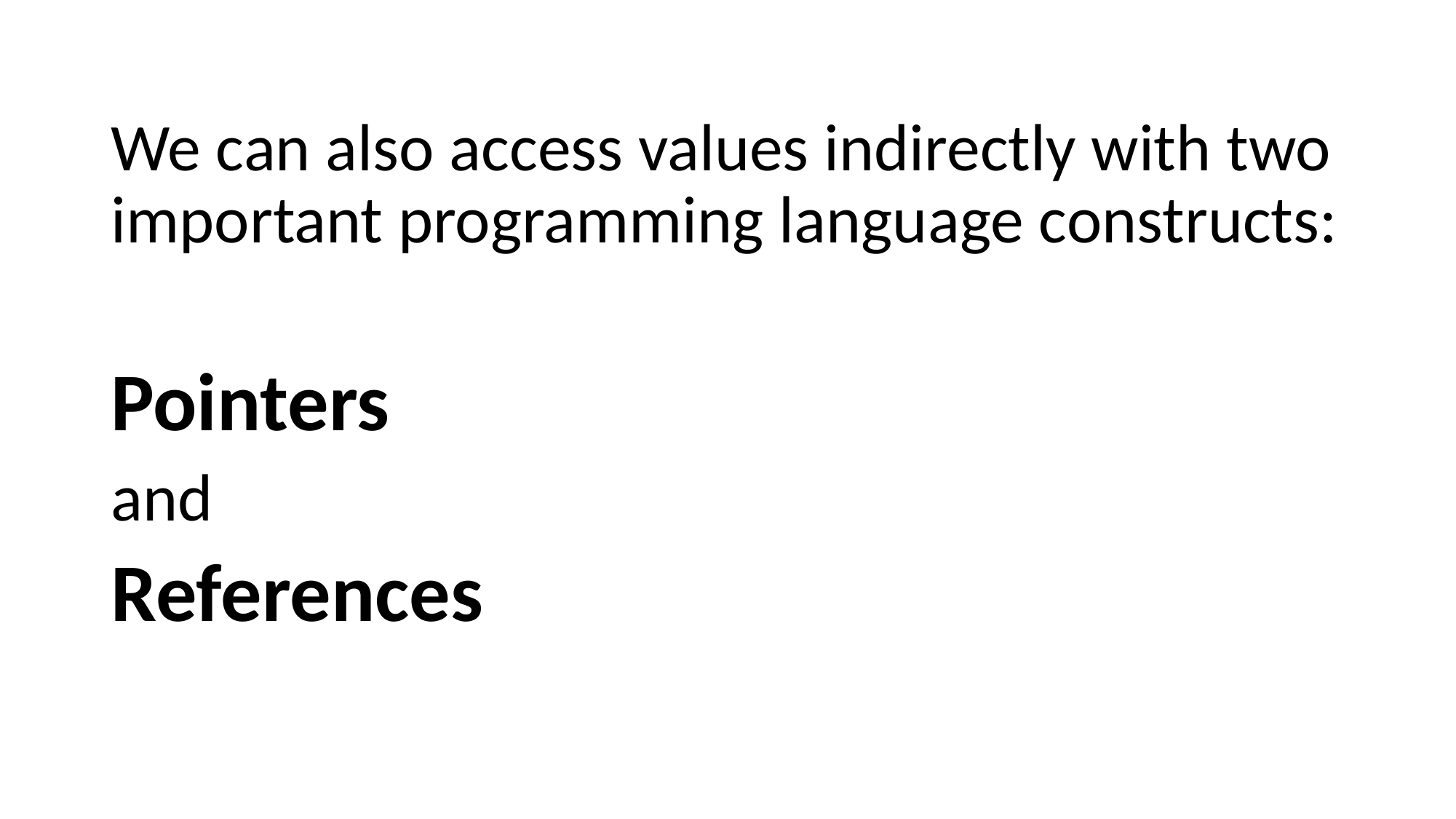

We can also access values indirectly with two important programming language constructs:

Pointers
and
References